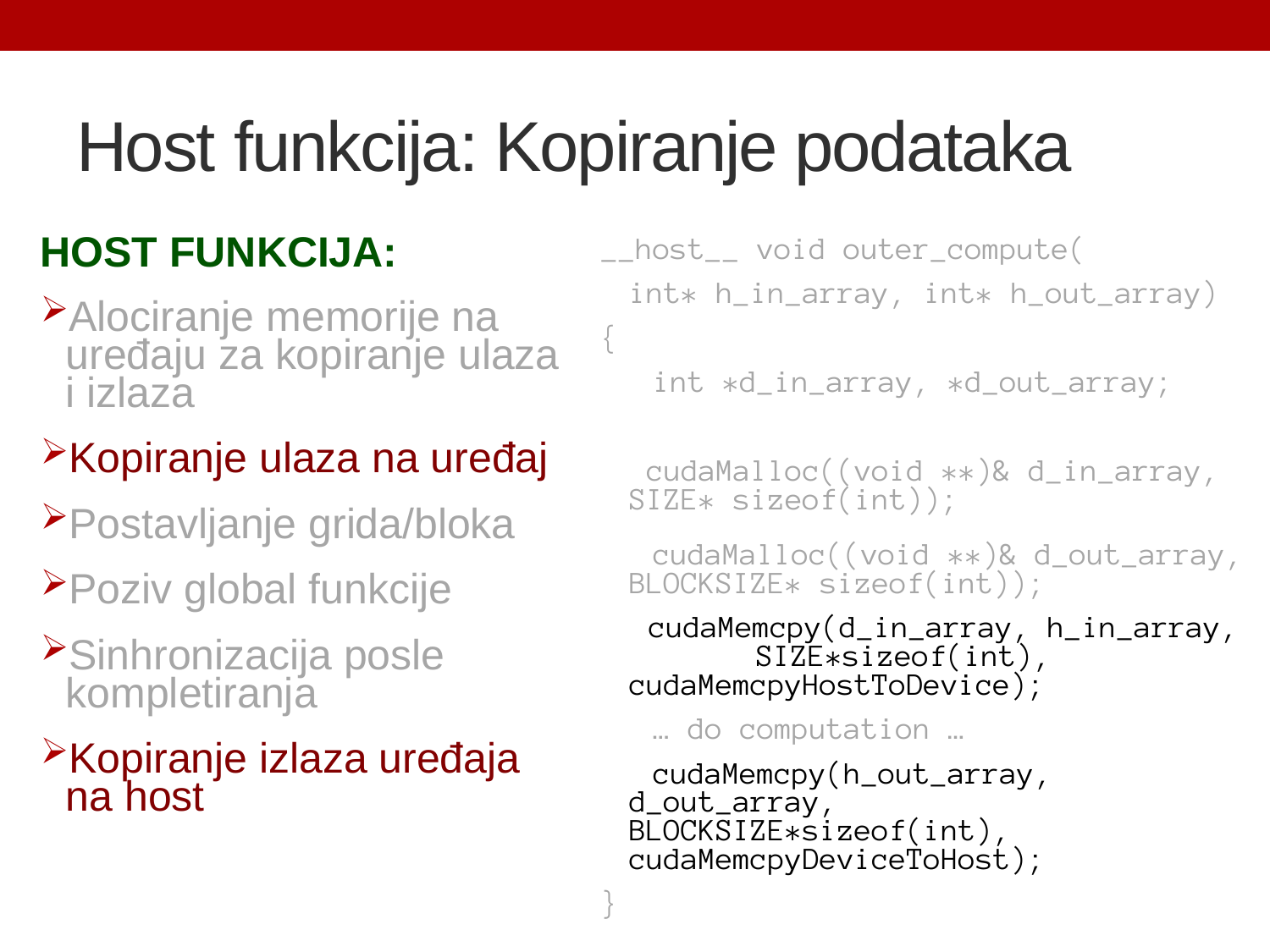

# Host funkcija: Kopiranje podataka
HOST FUNKCIJA:
Alociranje memorije na uređaju za kopiranje ulaza i izlaza
Kopiranje ulaza na uređaj
Postavljanje grida/bloka
Poziv global funkcije
Sinhronizacija posle kompletiranja
Kopiranje izlaza uređaja na host
__host__ void outer_compute(
	int* h_in_array, int* h_out_array)
{
   int *d_in_array, *d_out_array;

 	 cudaMalloc((void **)& d_in_array, 	SIZE* sizeof(int));
   cudaMalloc((void **)& d_out_array, 	BLOCKSIZE* sizeof(int));
     cudaMemcpy(d_in_array, h_in_array,   	SIZE*sizeof(int), 	cudaMemcpyHostToDevice);
   … do computation …
   cudaMemcpy(h_out_array,      	d_out_array,     	   	       	BLOCKSIZE*sizeof(int),     	       	cudaMemcpyDeviceToHost);
}